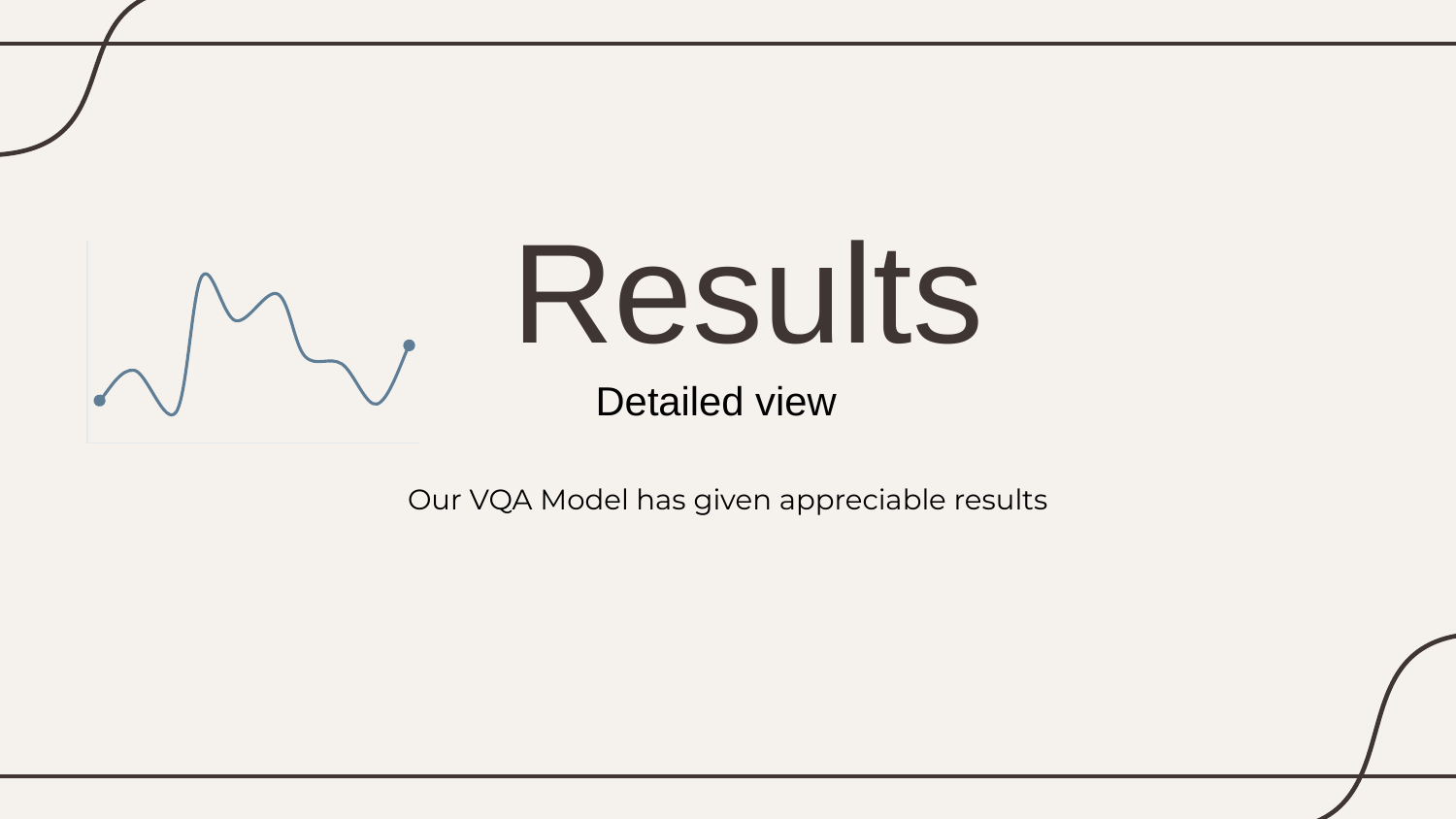

Results

# Detailed view
Our VQA Model has given appreciable results